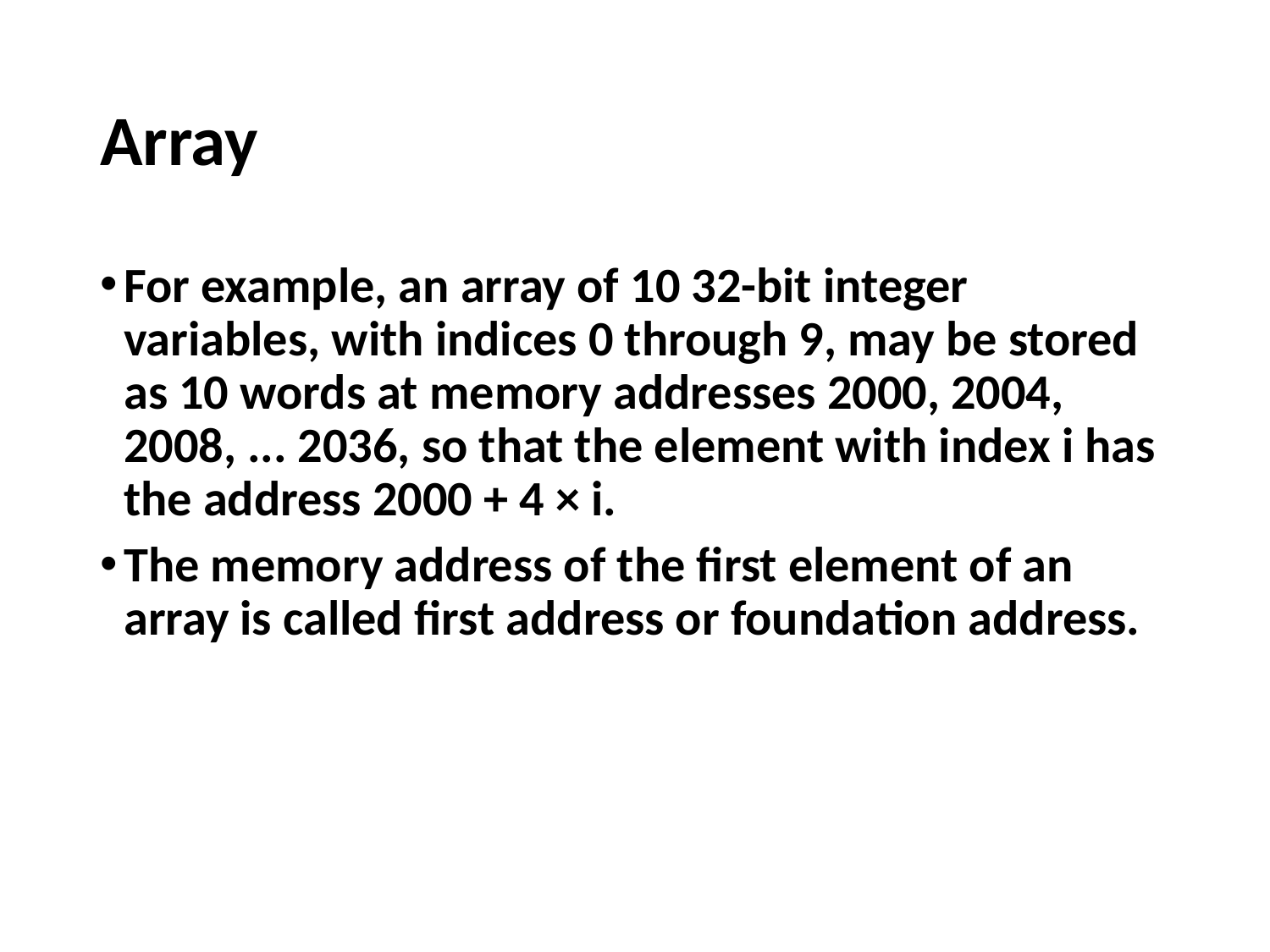

# Array
For example, an array of 10 32-bit integer variables, with indices 0 through 9, may be stored as 10 words at memory addresses 2000, 2004, 2008, ... 2036, so that the element with index i has the address 2000 + 4 × i.
The memory address of the first element of an array is called first address or foundation address.